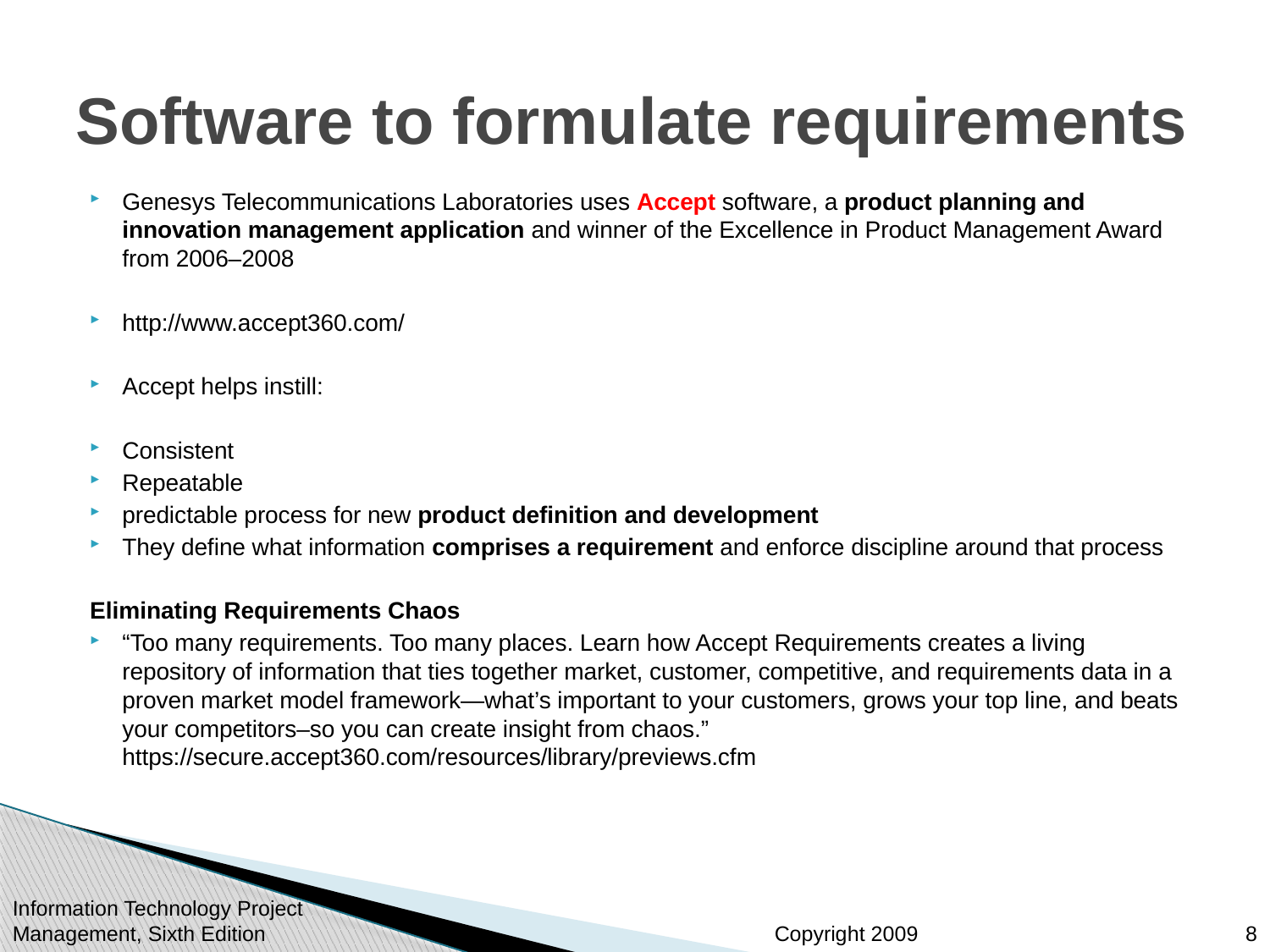

# Software to formulate requirements
Genesys Telecommunications Laboratories uses Accept software, a product planning and innovation management application and winner of the Excellence in Product Management Award from 2006–2008

http://www.accept360.com/

Accept helps instill:

Consistent
Repeatable
predictable process for new product definition and development
They define what information comprises a requirement and enforce discipline around that process

Eliminating Requirements Chaos
“Too many requirements. Too many places. Learn how Accept Requirements creates a living repository of information that ties together market, customer, competitive, and requirements data in a proven market model framework—what’s important to your customers, grows your top line, and beats your competitors–so you can create insight from chaos.” https://secure.accept360.com/resources/library/previews.cfm

Information Technology Project Management, Sixth Edition
8